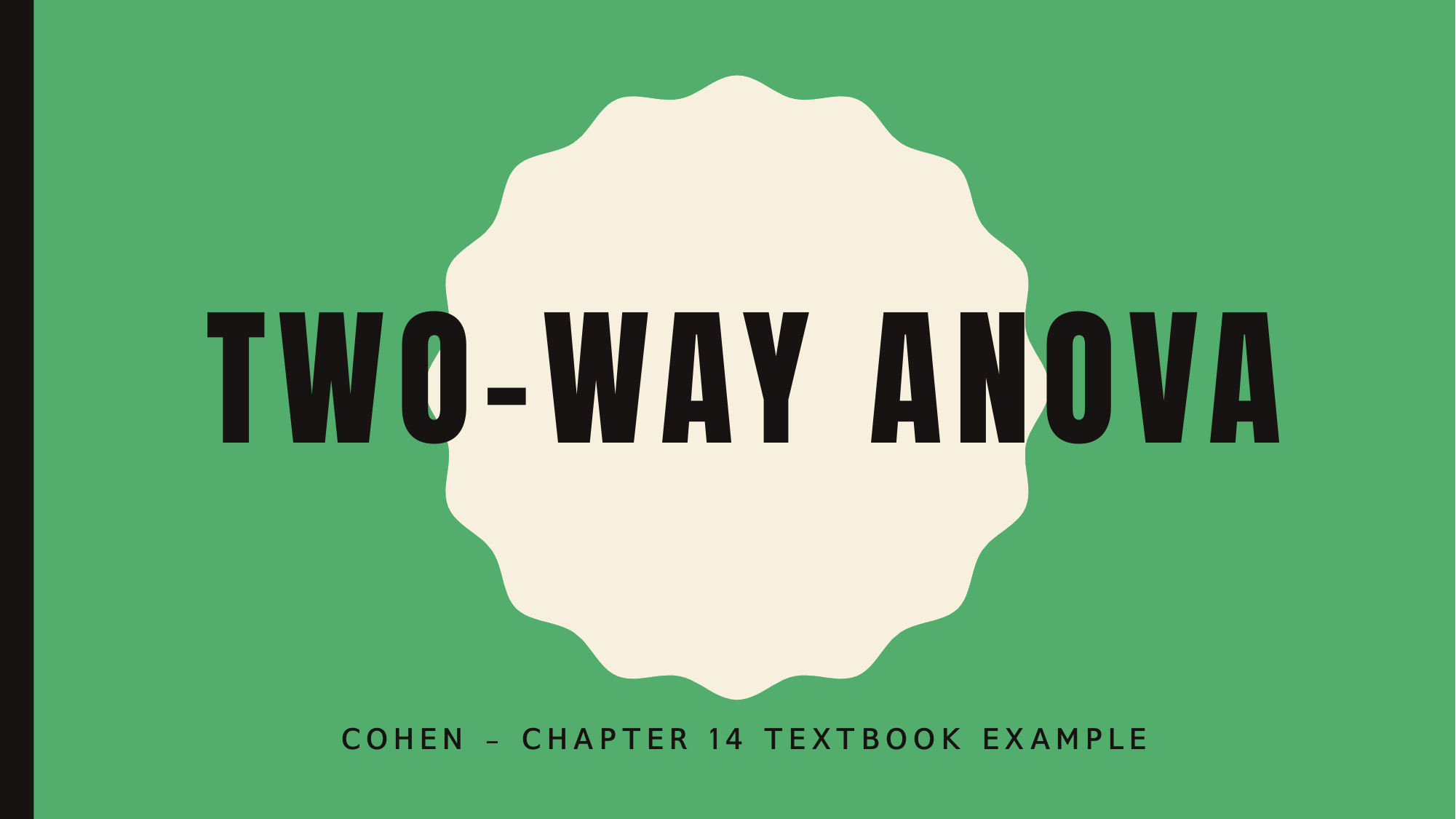

# Two-Way ANOVA
Cohen – chapter 14 textbook example